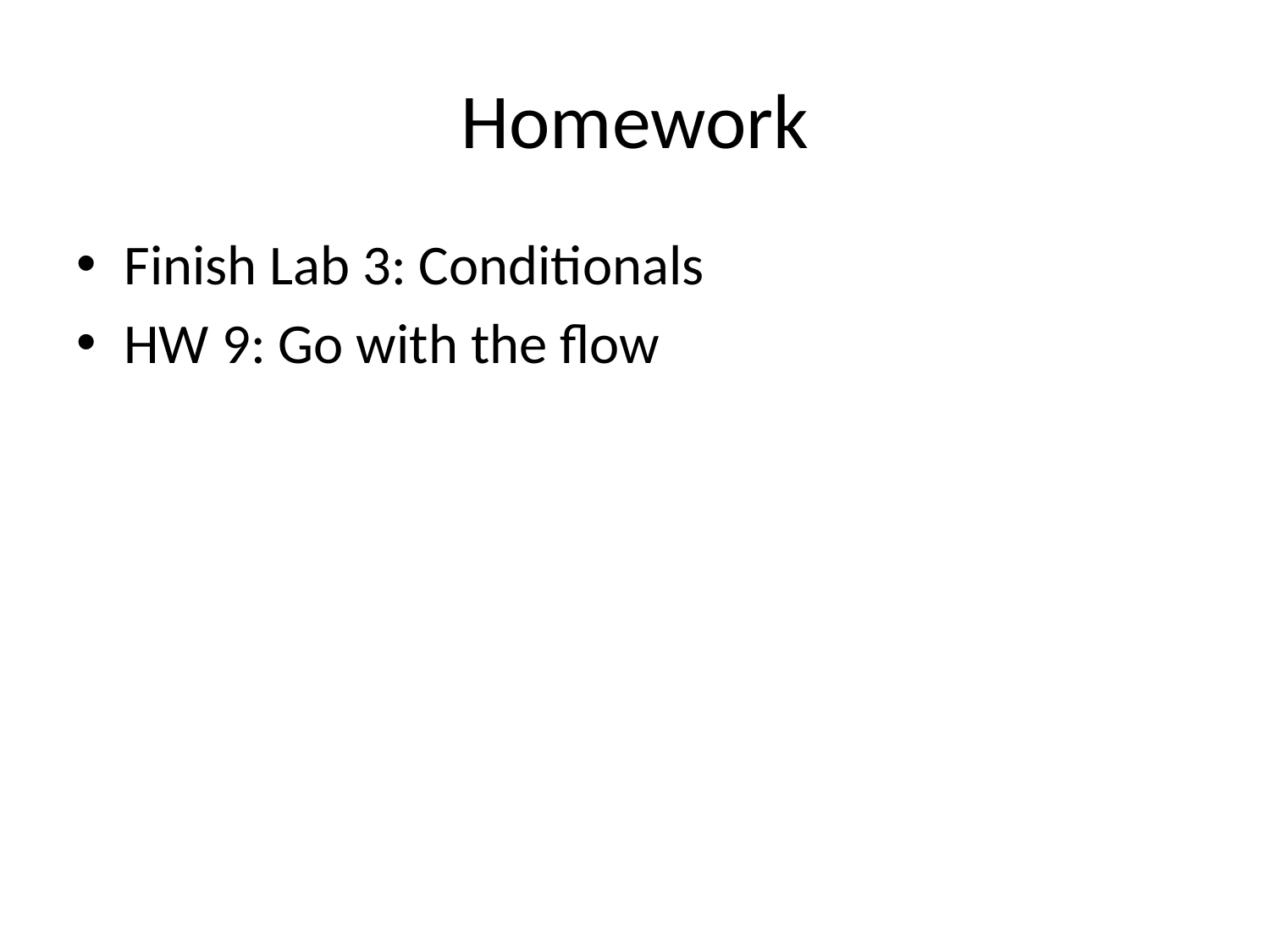

# Homework
Finish Lab 3: Conditionals
HW 9: Go with the flow